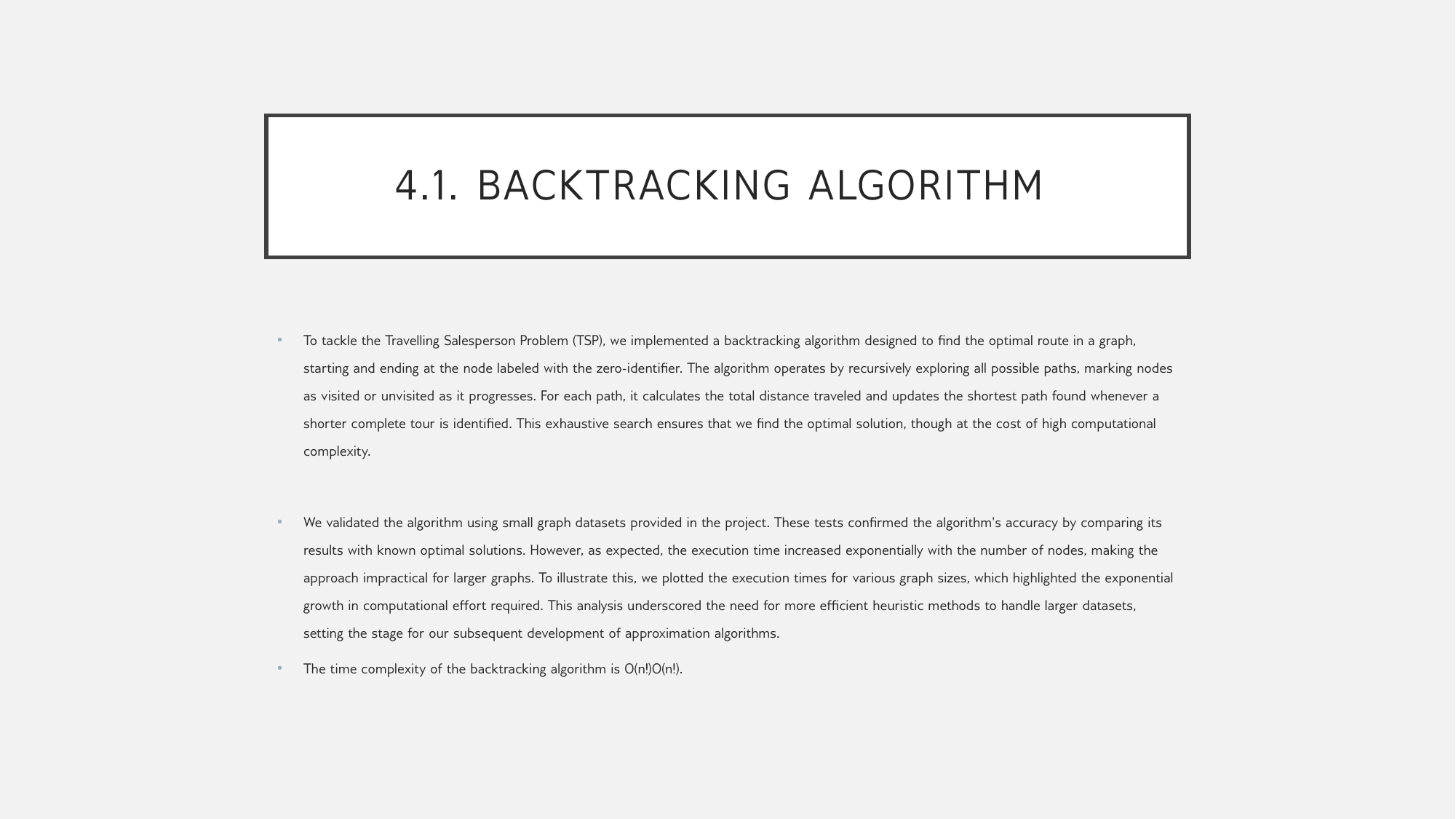

# 4.1. Backtracking Algorithm
To tackle the Travelling Salesperson Problem (TSP), we implemented a backtracking algorithm designed to find the optimal route in a graph, starting and ending at the node labeled with the zero-identifier. The algorithm operates by recursively exploring all possible paths, marking nodes as visited or unvisited as it progresses. For each path, it calculates the total distance traveled and updates the shortest path found whenever a shorter complete tour is identified. This exhaustive search ensures that we find the optimal solution, though at the cost of high computational complexity.

We validated the algorithm using small graph datasets provided in the project. These tests confirmed the algorithm's accuracy by comparing its results with known optimal solutions. However, as expected, the execution time increased exponentially with the number of nodes, making the approach impractical for larger graphs. To illustrate this, we plotted the execution times for various graph sizes, which highlighted the exponential growth in computational effort required. This analysis underscored the need for more efficient heuristic methods to handle larger datasets, setting the stage for our subsequent development of approximation algorithms.
The time complexity of the backtracking algorithm is O(n!)O(n!).